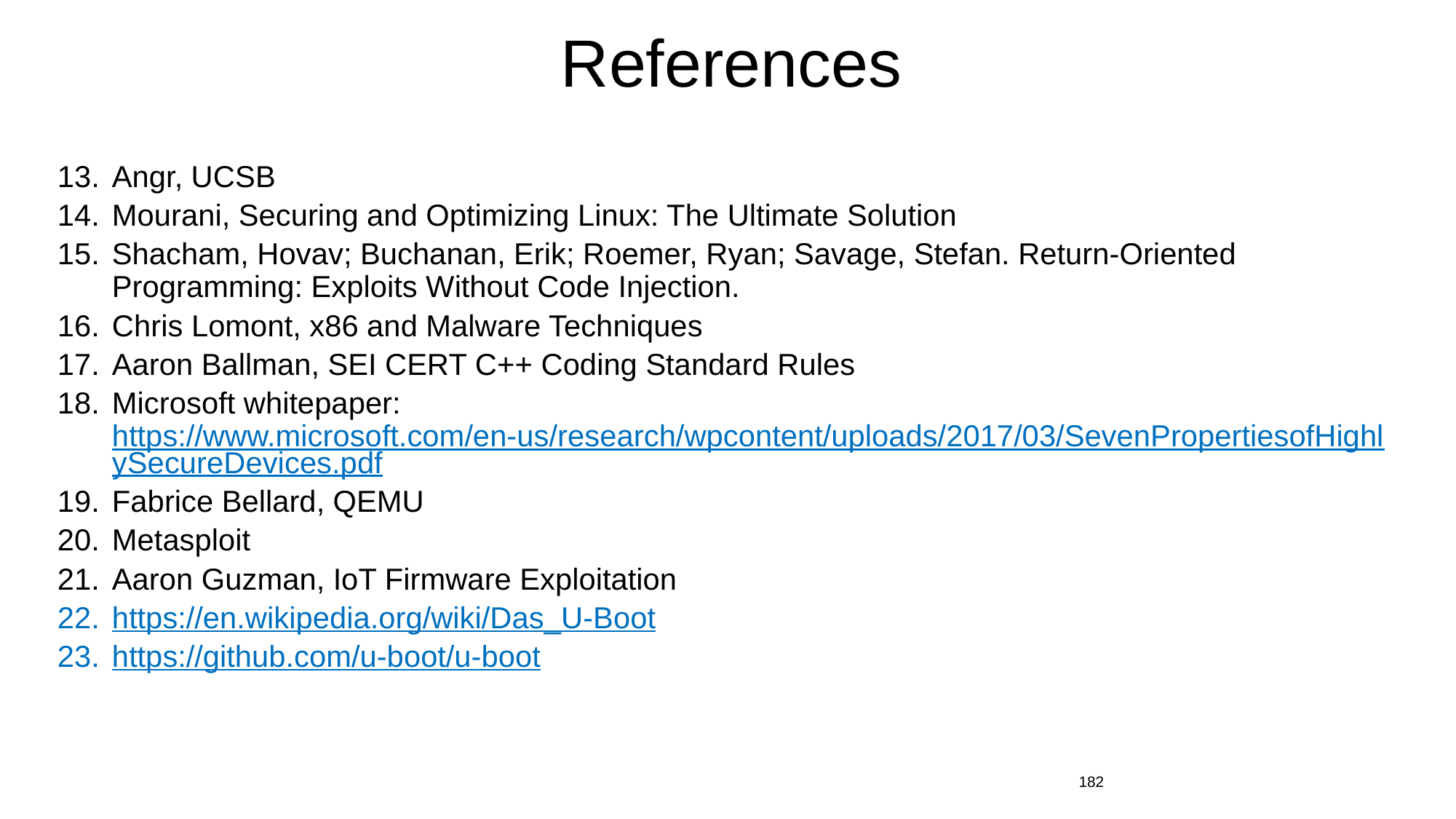

# References
Angr, UCSB
Mourani, Securing and Optimizing Linux: The Ultimate Solution
Shacham, Hovav; Buchanan, Erik; Roemer, Ryan; Savage, Stefan. Return-Oriented Programming: Exploits Without Code Injection.
Chris Lomont, x86 and Malware Techniques
Aaron Ballman, SEI CERT C++ Coding Standard Rules
Microsoft whitepaper: https://www.microsoft.com/en-us/research/wpcontent/uploads/2017/03/SevenPropertiesofHighlySecureDevices.pdf
Fabrice Bellard, QEMU
Metasploit
Aaron Guzman, IoT Firmware Exploitation
https://en.wikipedia.org/wiki/Das_U-Boot
https://github.com/u-boot/u-boot

182